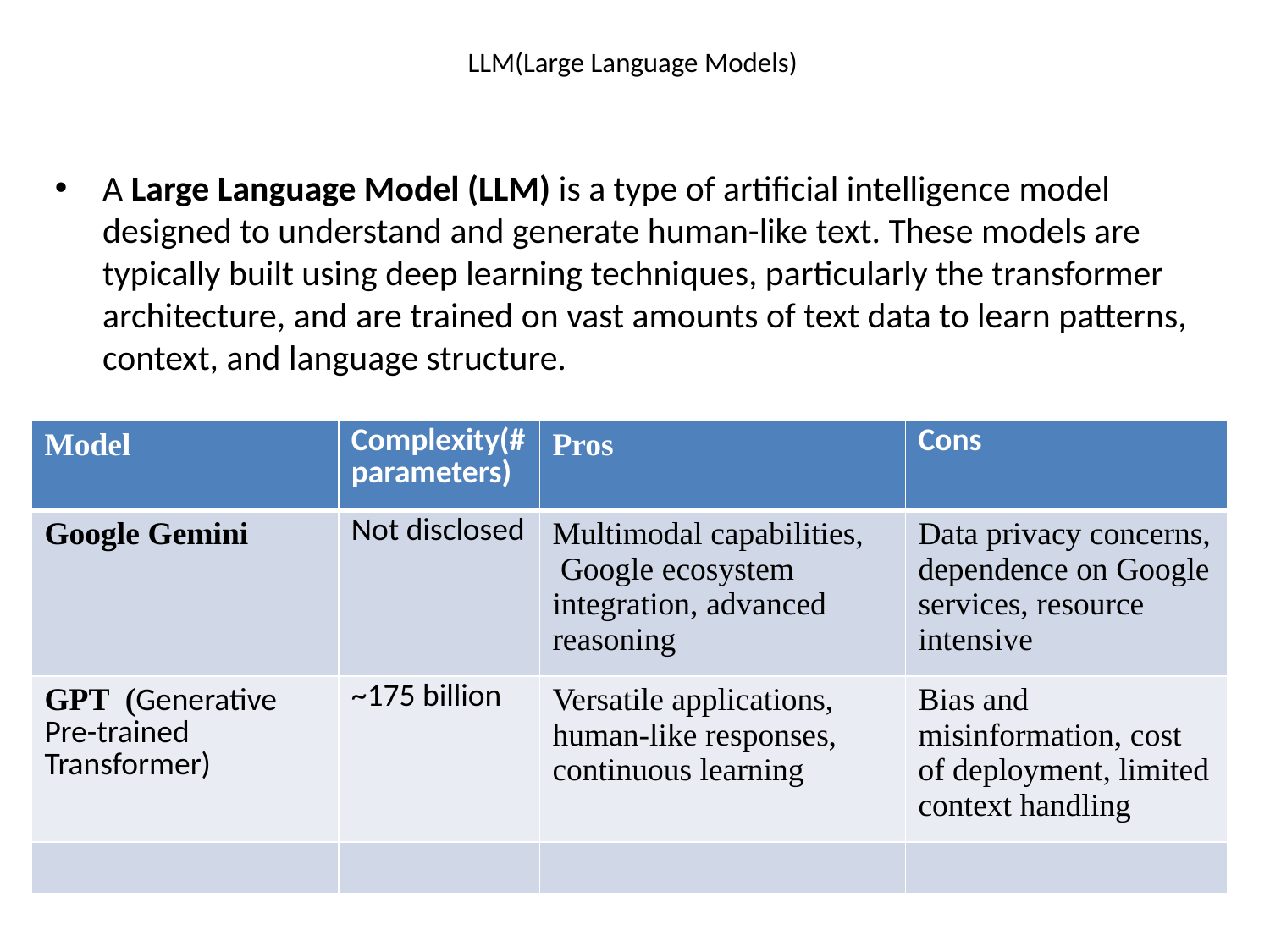

# LLM(Large Language Models)
A Large Language Model (LLM) is a type of artificial intelligence model designed to understand and generate human-like text. These models are typically built using deep learning techniques, particularly the transformer architecture, and are trained on vast amounts of text data to learn patterns, context, and language structure.

| Model | Complexity(# parameters) | Pros | Cons |
| --- | --- | --- | --- |
| Google Gemini | Not disclosed | Multimodal capabilities, Google ecosystem integration, advanced reasoning | Data privacy concerns, dependence on Google services, resource intensive |
| GPT (Generative Pre-trained Transformer) | ~175 billion | Versatile applications, human-like responses, continuous learning | Bias and misinformation, cost of deployment, limited context handling |
|  |  |  |  |